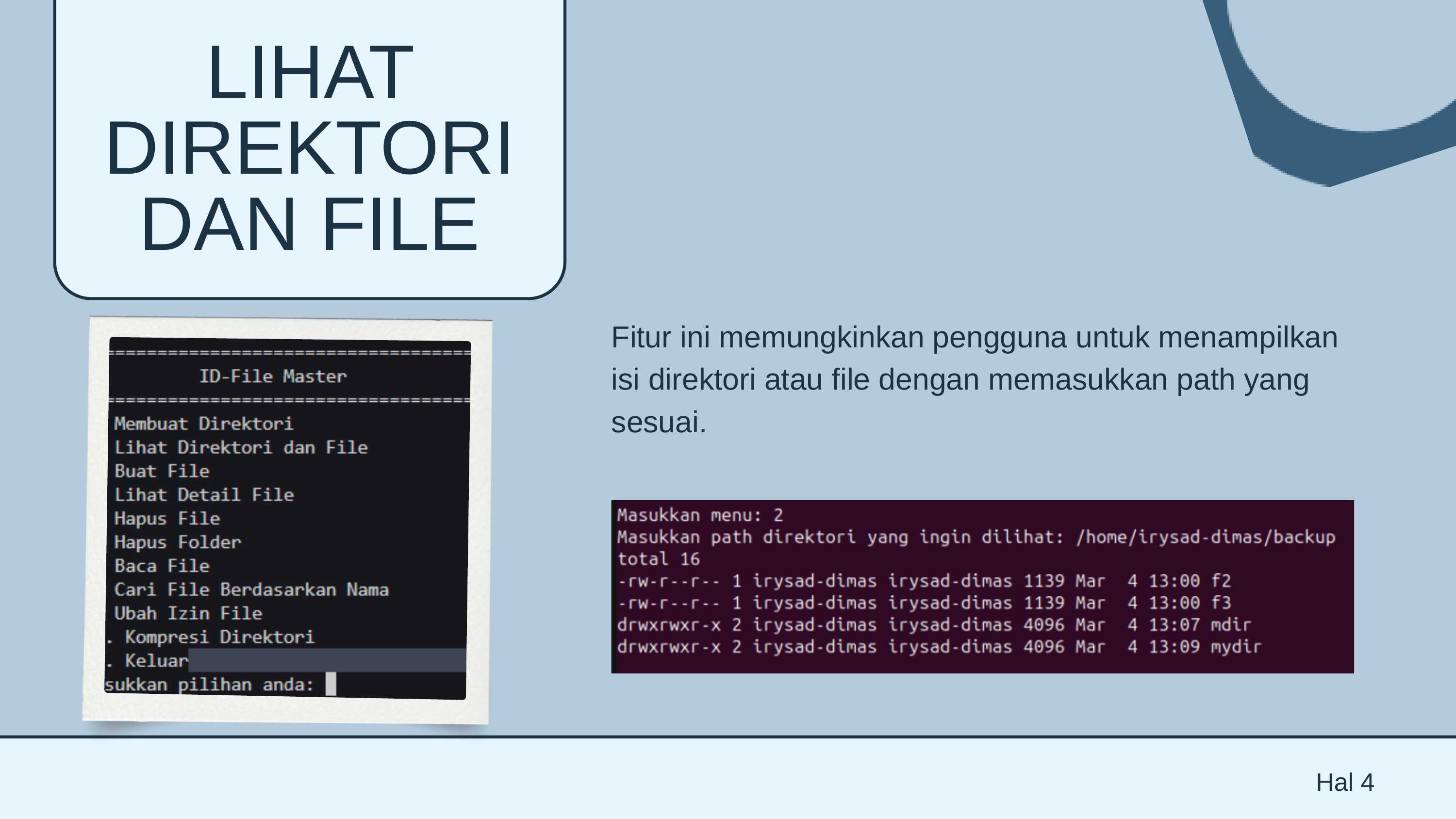

LIHAT DIREKTORI DAN FILE
Fitur ini memungkinkan pengguna untuk menampilkan isi direktori atau file dengan memasukkan path yang sesuai.

Hal 4